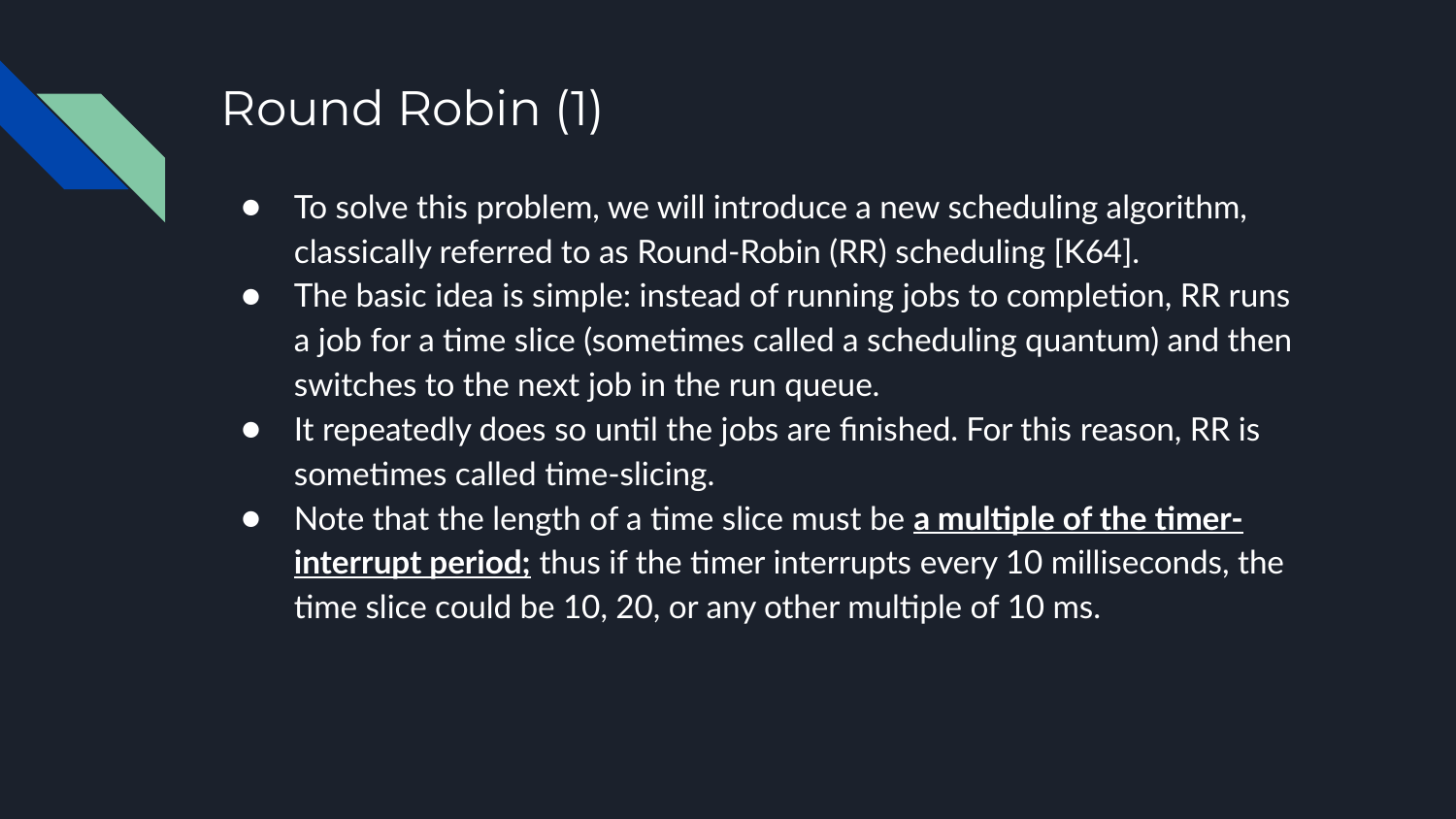

# Round Robin (1)
To solve this problem, we will introduce a new scheduling algorithm, classically referred to as Round-Robin (RR) scheduling [K64].
The basic idea is simple: instead of running jobs to completion, RR runs a job for a time slice (sometimes called a scheduling quantum) and then switches to the next job in the run queue.
It repeatedly does so until the jobs are finished. For this reason, RR is sometimes called time-slicing.
Note that the length of a time slice must be a multiple of the timer-interrupt period; thus if the timer interrupts every 10 milliseconds, the time slice could be 10, 20, or any other multiple of 10 ms.